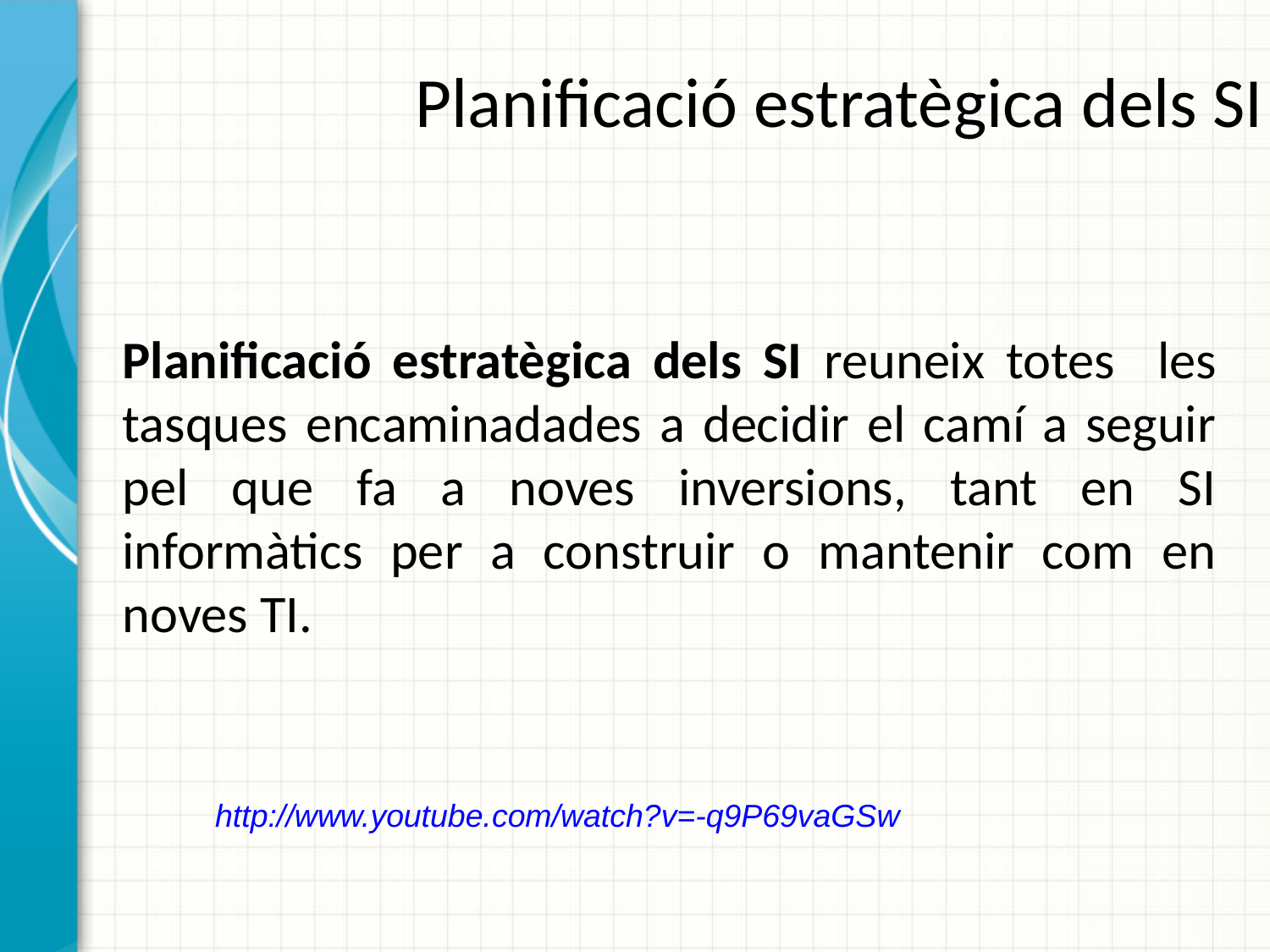

# Planificació estratègica dels SI
Planificació estratègica dels SI reuneix totes  les tasques encaminadades a decidir el camí a seguir pel que fa a noves inversions, tant en SI informàtics per a construir o mantenir com en noves TI.
http://www.youtube.com/watch?v=-q9P69vaGSw